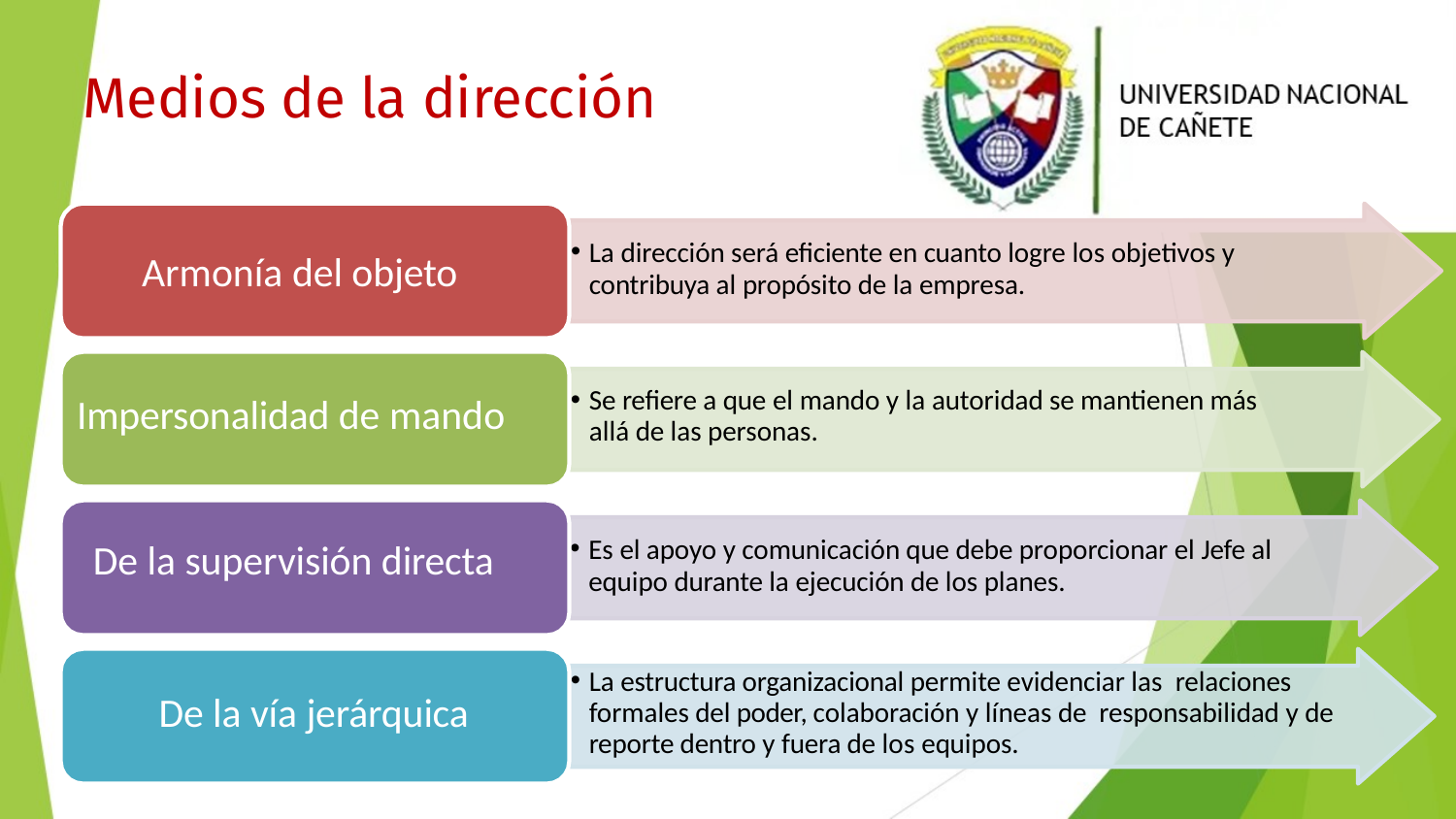

# Medios de la dirección

La dirección será eficiente en cuanto logre los objetivos y
contribuya al propósito de la empresa.
Armonía del objeto

Se refiere a que el mando y la autoridad se mantienen más  allá de las personas.
Impersonalidad de mando

Es el apoyo y comunicación que debe proporcionar el Jefe al
equipo durante la ejecución de los planes.
De la supervisión directa

La estructura organizacional permite evidenciar las  relaciones formales del poder, colaboración y líneas de  responsabilidad y de reporte dentro y fuera de los equipos.
De la vía jerárquica